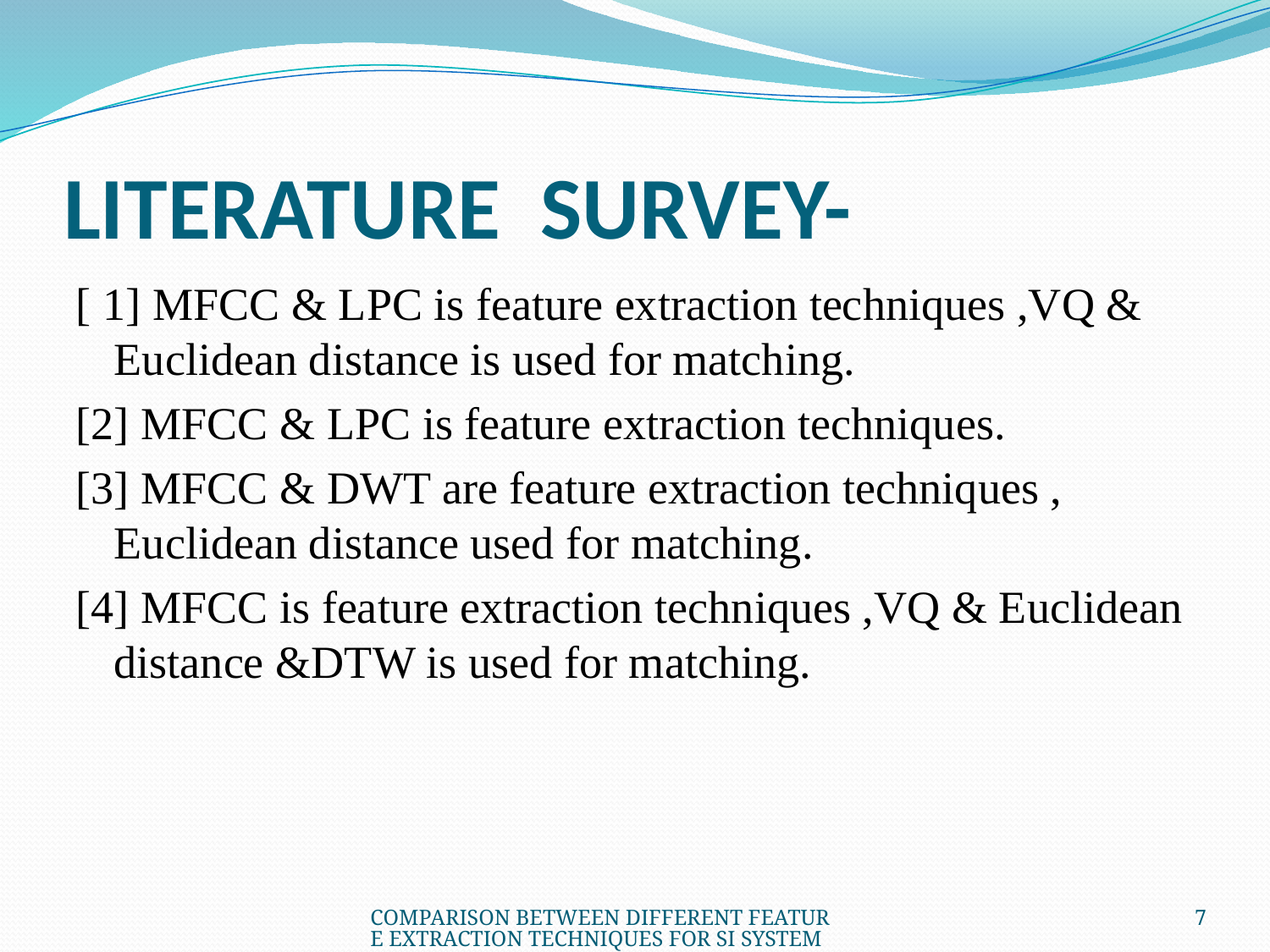

# LITERATURE  SURVEY-
[ 1] MFCC & LPC is feature extraction techniques ,VQ & Euclidean distance is used for matching.
[2] MFCC & LPC is feature extraction techniques.
[3] MFCC & DWT are feature extraction techniques , Euclidean distance used for matching.
[4] MFCC is feature extraction techniques ,VQ & Euclidean distance &DTW is used for matching.

COMPARISON BETWEEN DIFFERENT FEATURE EXTRACTION TECHNIQUES FOR SI SYSTEM
7